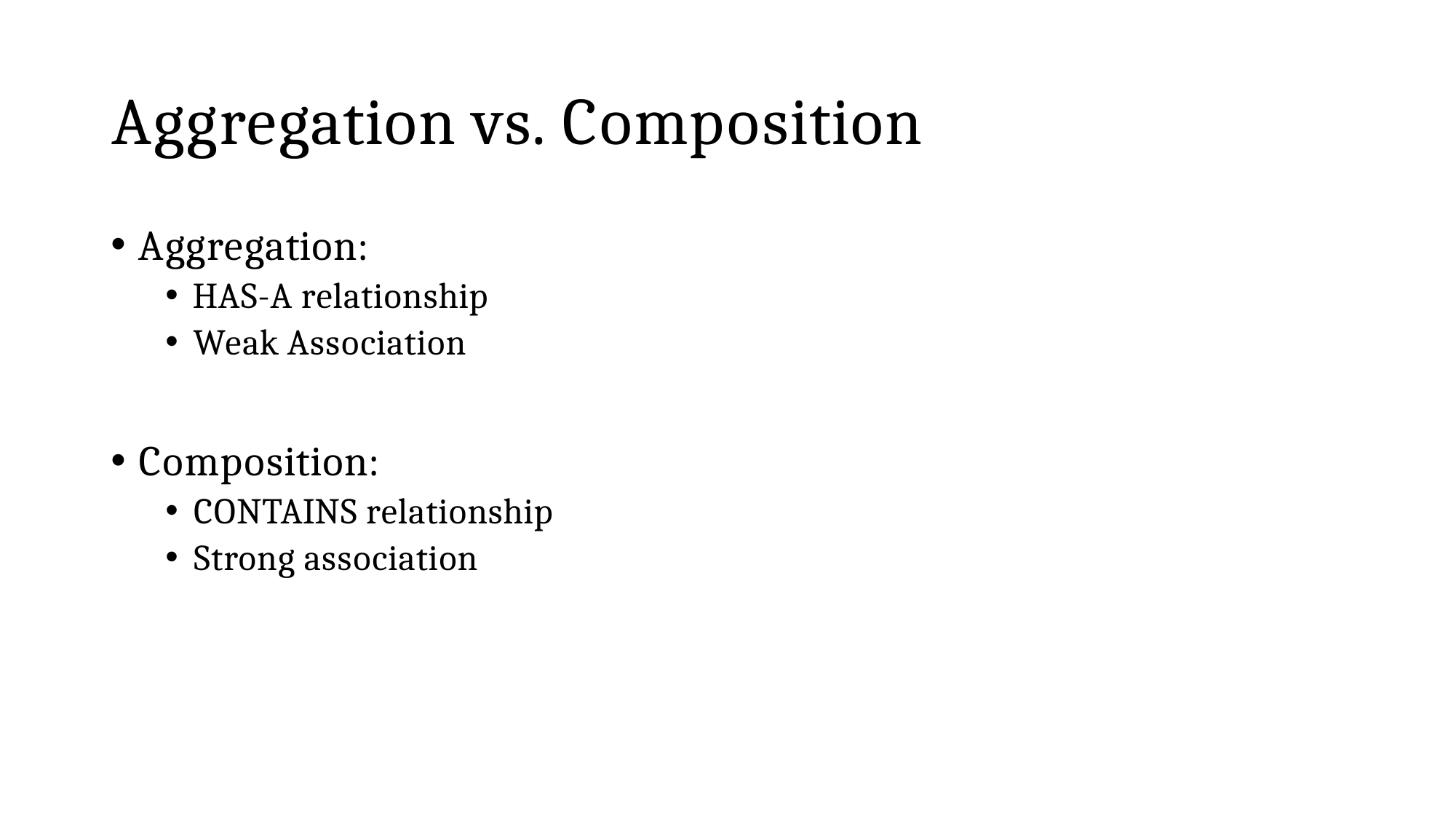

# Aggregation vs. Composition
Aggregation:
HAS-A relationship
Weak Association

Composition:
CONTAINS relationship
Strong association